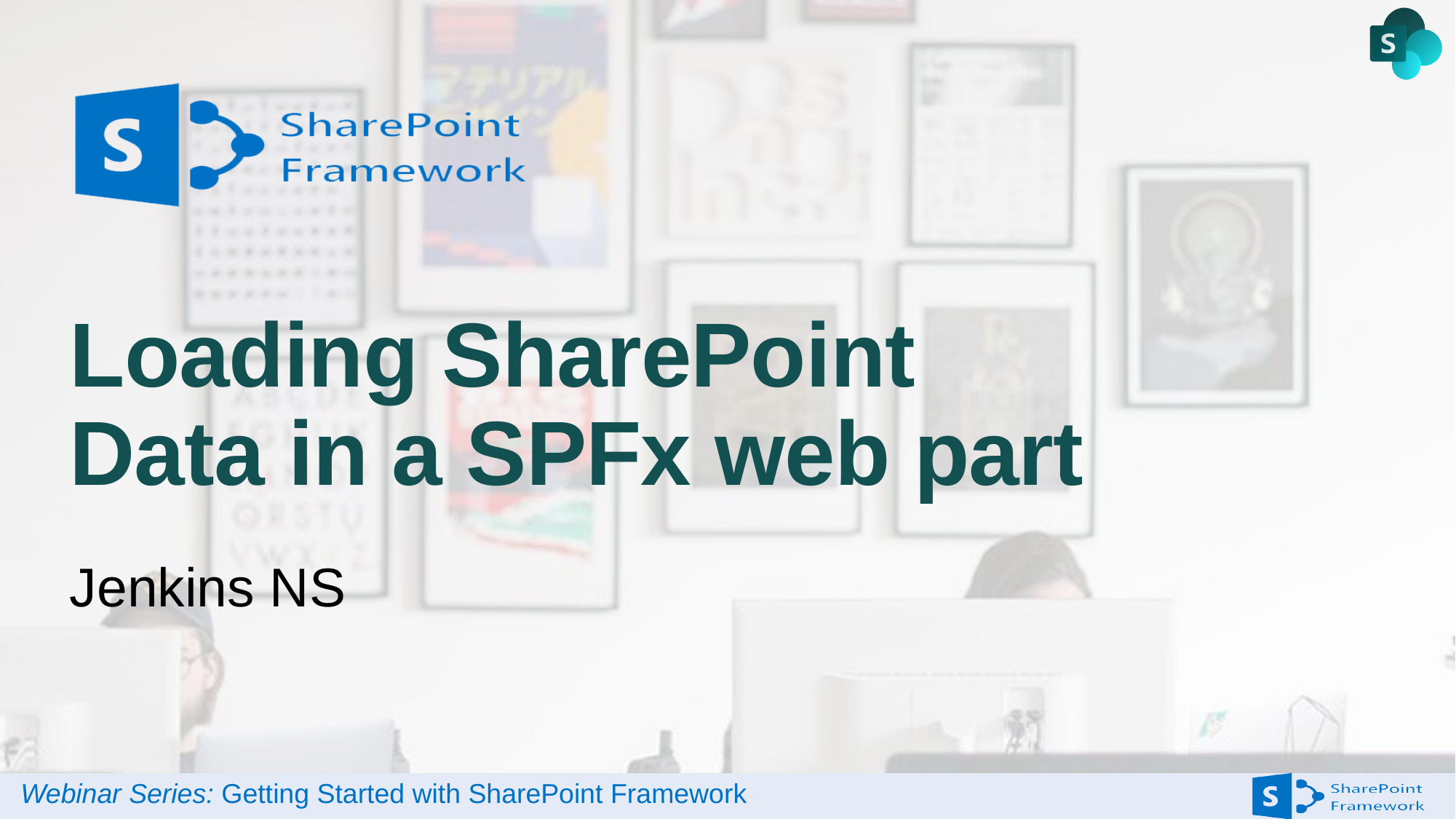

# Loading SharePoint Data in a SPFx web part
Jenkins NS